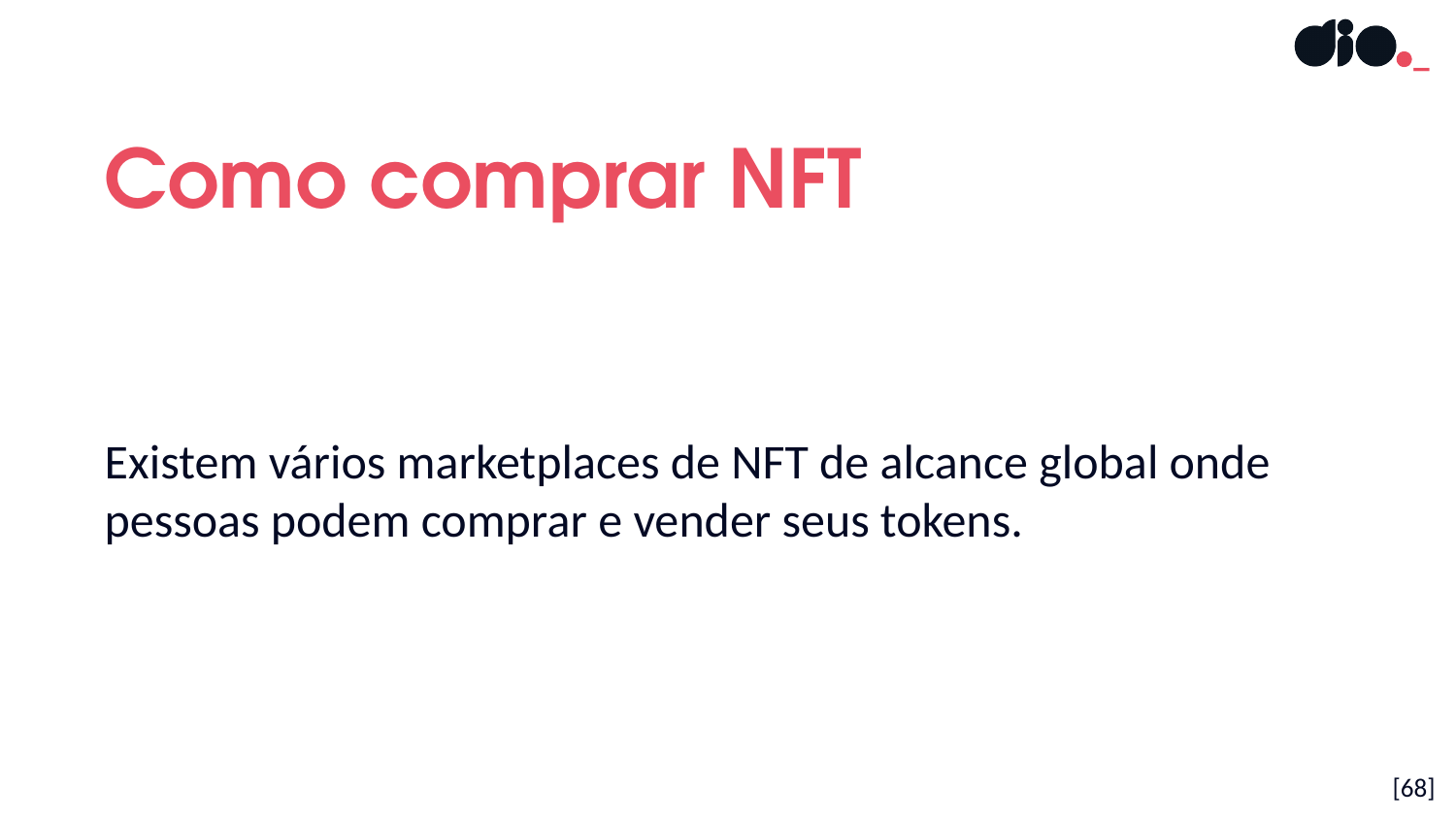

Como comprar NFT
Existem vários marketplaces de NFT de alcance global onde pessoas podem comprar e vender seus tokens.
[68]